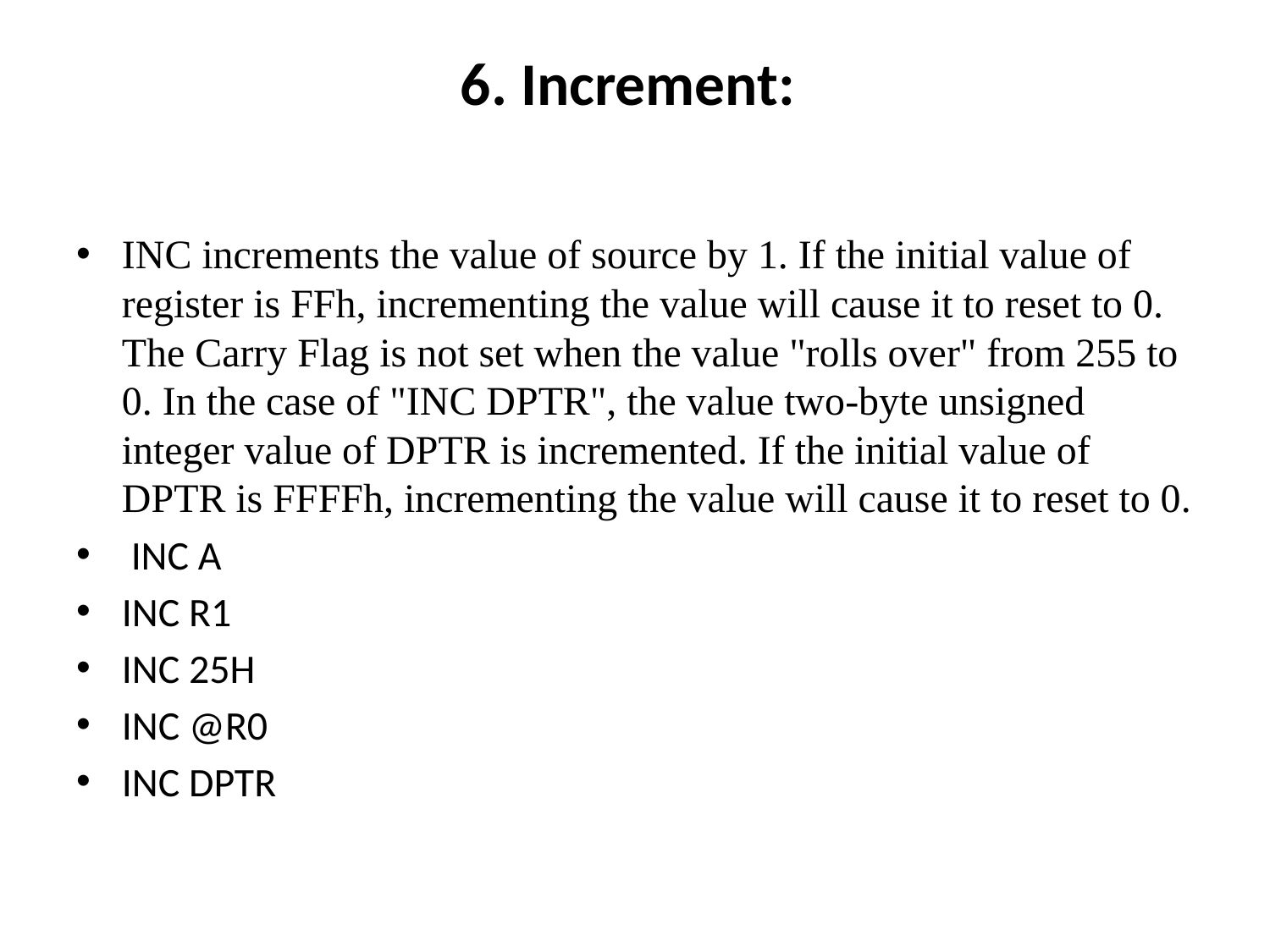

# 6. Increment:
INC increments the value of source by 1. If the initial value of register is FFh, incrementing the value will cause it to reset to 0. The Carry Flag is not set when the value "rolls over" from 255 to 0. In the case of "INC DPTR", the value two-byte unsigned integer value of DPTR is incremented. If the initial value of DPTR is FFFFh, incrementing the value will cause it to reset to 0.
 INC A
INC R1
INC 25H
INC @R0
INC DPTR